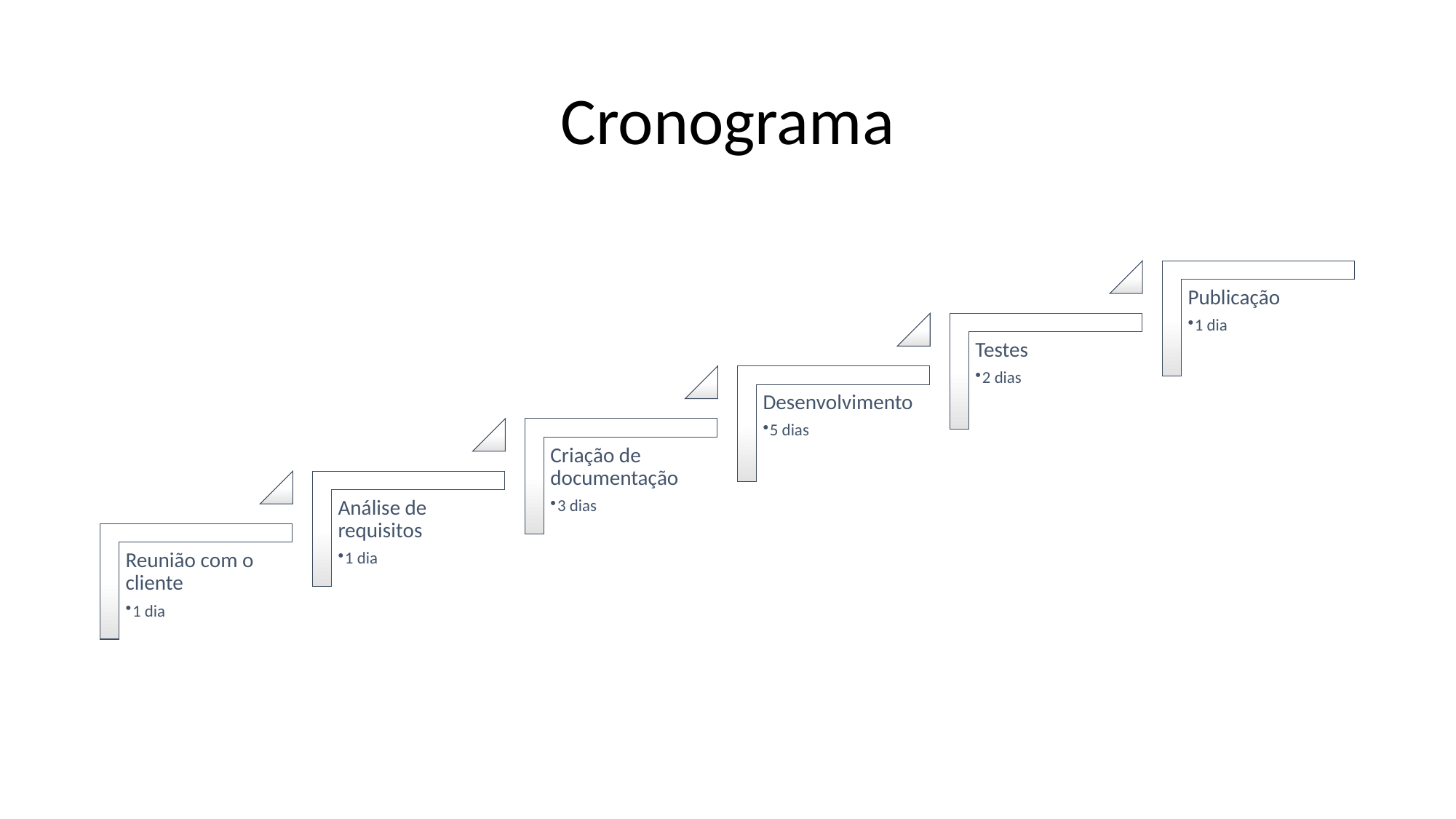

# Cronograma
Reunião com o cliente
1 dia
Análise de requisitos
1 dia
Criação de documentação
3 dias
Desenvolvimento
5 dias
Testes
2 dias
Publicação
1 dia